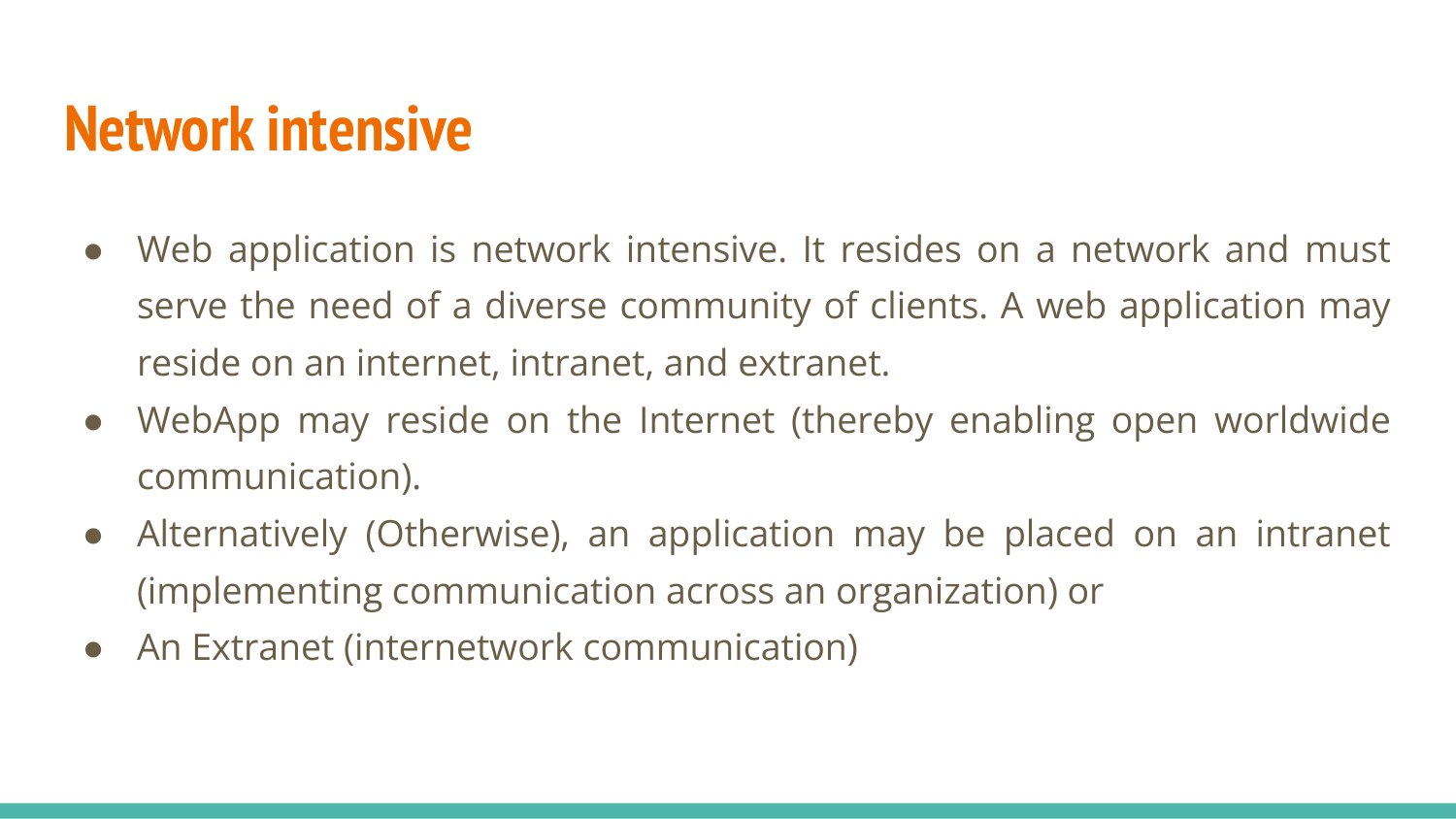

# Network intensive
Web application is network intensive. It resides on a network and must serve the need of a diverse community of clients. A web application may reside on an internet, intranet, and extranet.
WebApp may reside on the Internet (thereby enabling open worldwide communication).
Alternatively (Otherwise), an application may be placed on an intranet (implementing communication across an organization) or
An Extranet (internetwork communication)